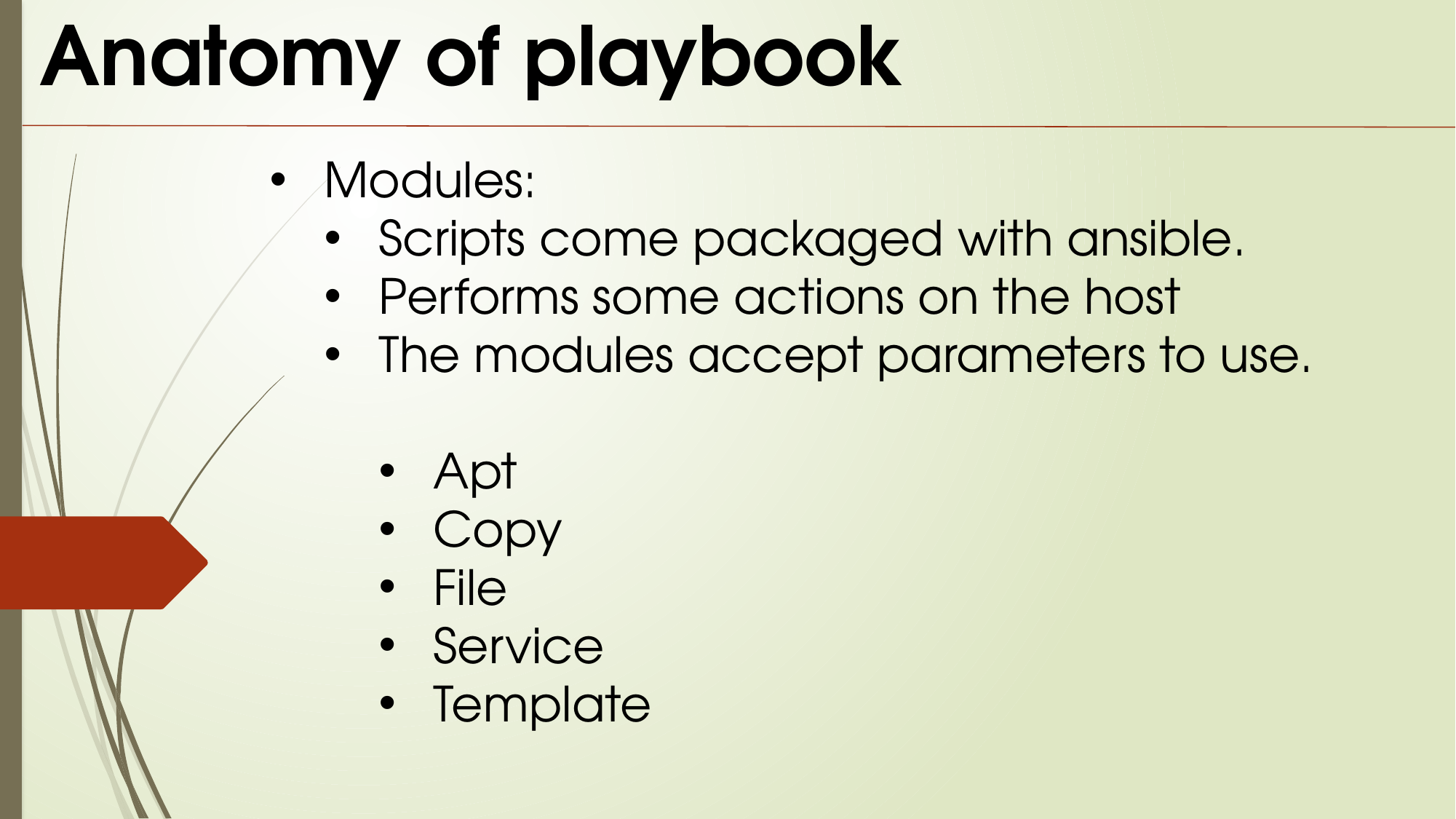

Anatomy of playbook
Modules:
Scripts come packaged with ansible.
Performs some actions on the host
The modules accept parameters to use.
Apt
Copy
File
Service
Template